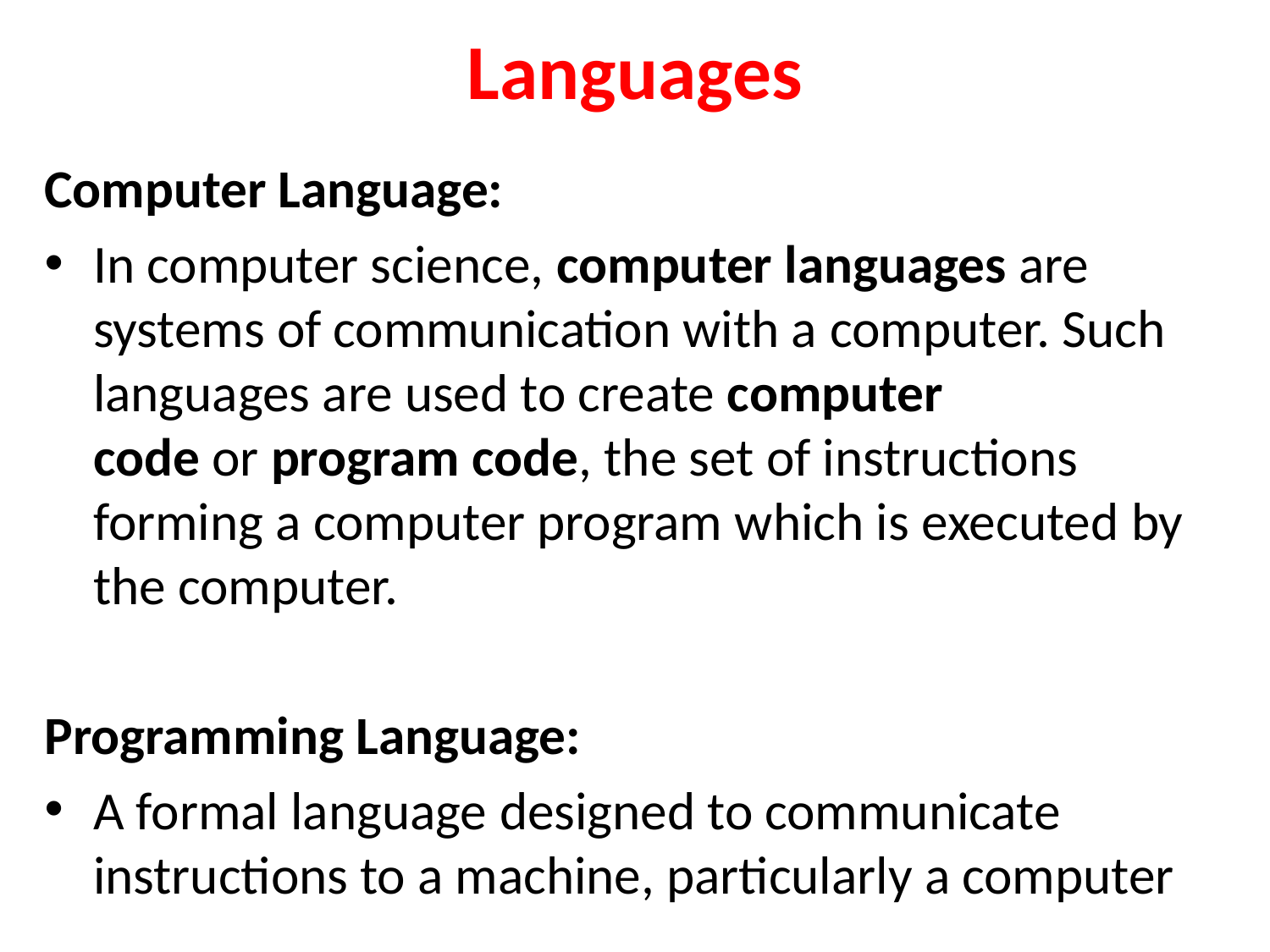

# Languages
Computer Language:
In computer science, computer languages are systems of communication with a computer. Such languages are used to create computer code or program code, the set of instructions forming a computer program which is executed by the computer.

Programming Language:
A formal language designed to communicate instructions to a machine, particularly a computer